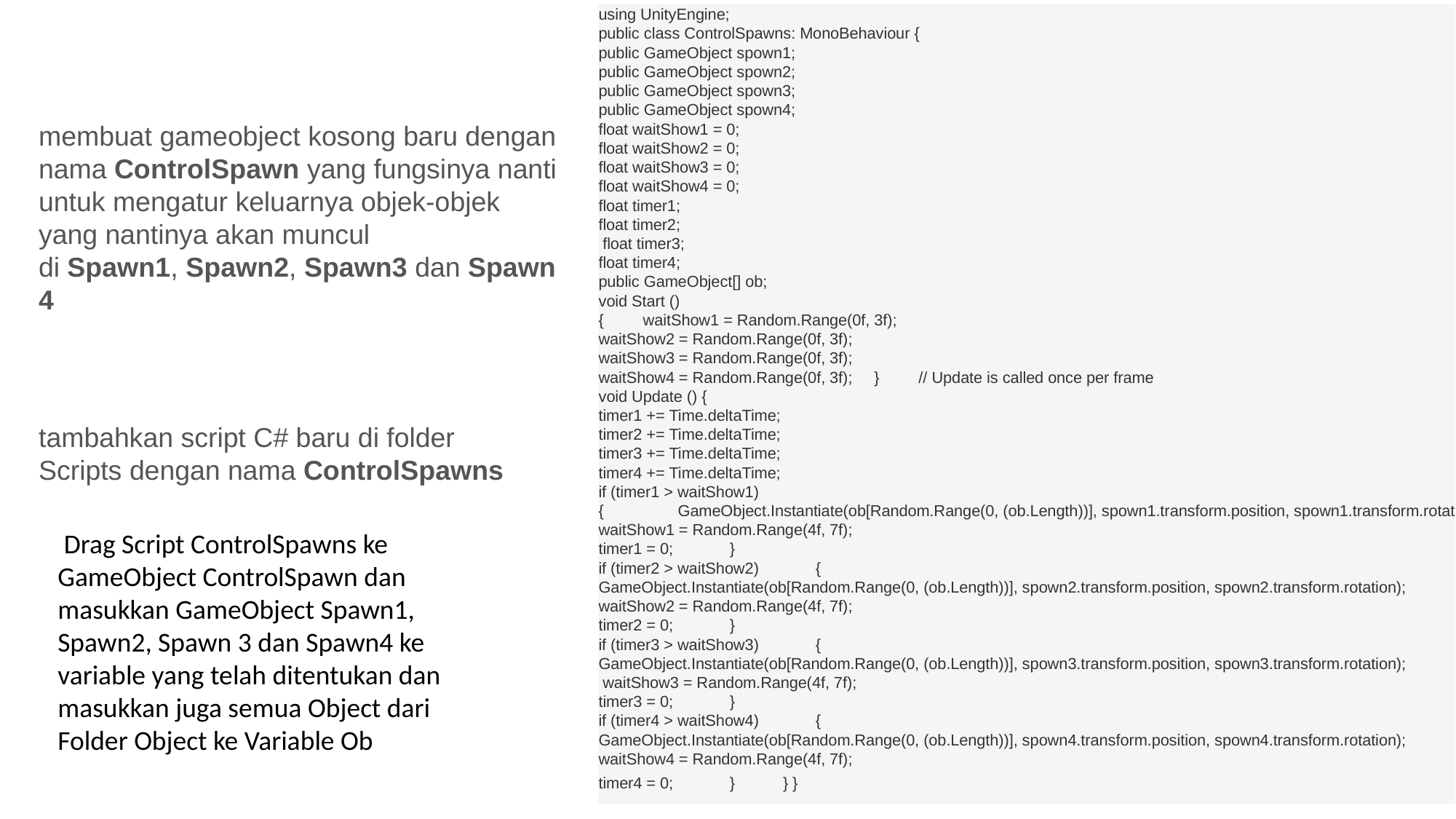

using UnityEngine;
public class ControlSpawns: MonoBehaviour {
public GameObject spown1;
public GameObject spown2;
public GameObject spown3;
public GameObject spown4;
float waitShow1 = 0;
float waitShow2 = 0;
float waitShow3 = 0;
float waitShow4 = 0;
float timer1;
float timer2;
 float timer3;
float timer4;
public GameObject[] ob;
void Start ()
{         waitShow1 = Random.Range(0f, 3f);
waitShow2 = Random.Range(0f, 3f);
waitShow3 = Random.Range(0f, 3f);
waitShow4 = Random.Range(0f, 3f);     }         // Update is called once per frame
void Update () {
timer1 += Time.deltaTime;
timer2 += Time.deltaTime;
timer3 += Time.deltaTime;
timer4 += Time.deltaTime;
if (timer1 > waitShow1)
{                 GameObject.Instantiate(ob[Random.Range(0, (ob.Length))], spown1.transform.position, spown1.transform.rotation);
waitShow1 = Random.Range(4f, 7f);
timer1 = 0;             }
if (timer2 > waitShow2)             {
GameObject.Instantiate(ob[Random.Range(0, (ob.Length))], spown2.transform.position, spown2.transform.rotation);
waitShow2 = Random.Range(4f, 7f);
timer2 = 0;             }
if (timer3 > waitShow3)             {
GameObject.Instantiate(ob[Random.Range(0, (ob.Length))], spown3.transform.position, spown3.transform.rotation);
 waitShow3 = Random.Range(4f, 7f);
timer3 = 0;             }
if (timer4 > waitShow4)             {
GameObject.Instantiate(ob[Random.Range(0, (ob.Length))], spown4.transform.position, spown4.transform.rotation);
waitShow4 = Random.Range(4f, 7f);
timer4 = 0;             }           } }
membuat gameobject kosong baru dengan nama ControlSpawn yang fungsinya nanti untuk mengatur keluarnya objek-objek yang nantinya akan muncul di Spawn1, Spawn2, Spawn3 dan Spawn4
tambahkan script C# baru di folder Scripts dengan nama ControlSpawns
 Drag Script ControlSpawns ke GameObject ControlSpawn dan masukkan GameObject Spawn1, Spawn2, Spawn 3 dan Spawn4 ke variable yang telah ditentukan dan masukkan juga semua Object dari Folder Object ke Variable Ob